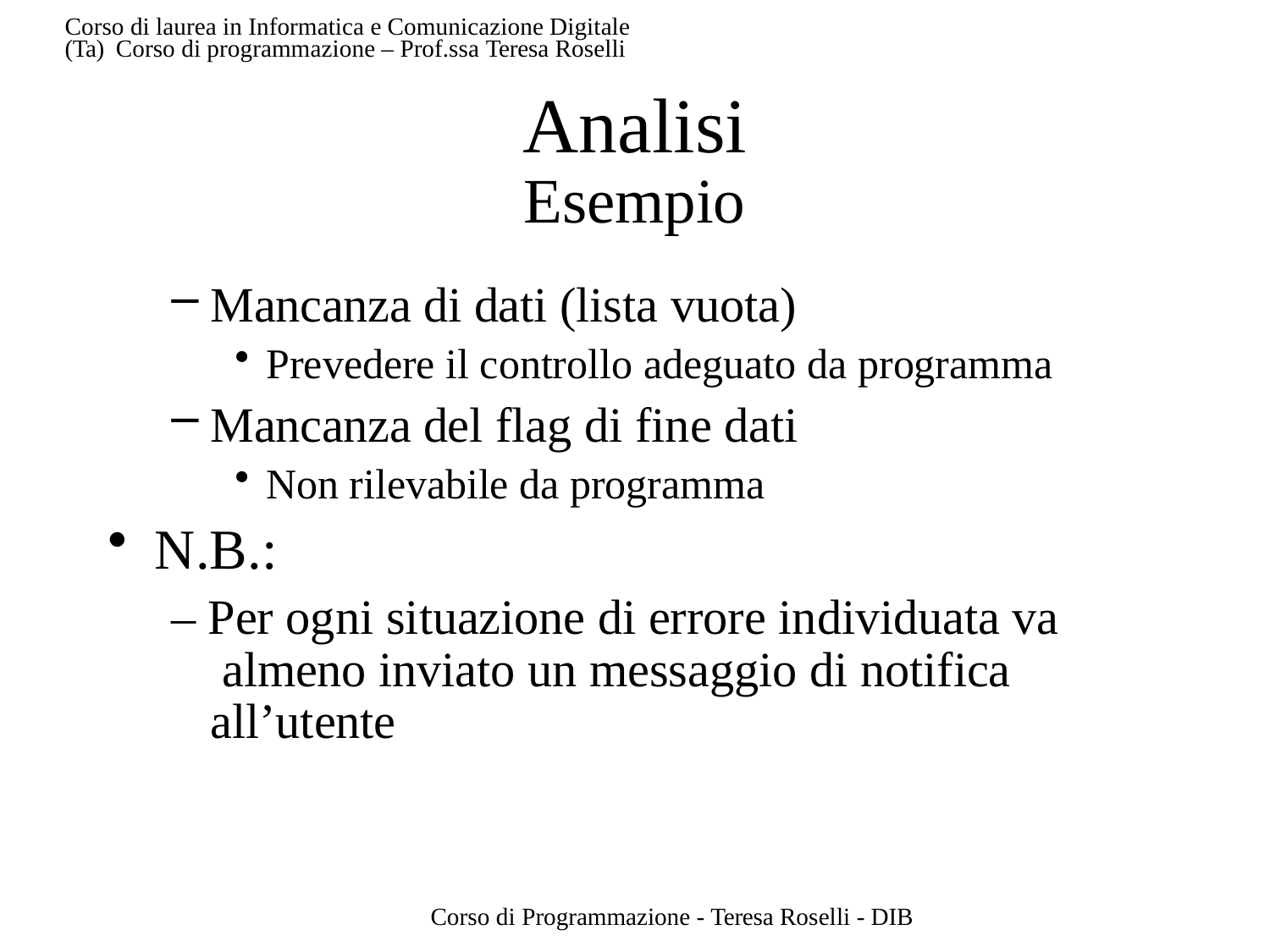

Corso di laurea in Informatica e Comunicazione Digitale (Ta)  Corso di programmazione – Prof.ssa Teresa Roselli
# Analisi
Esempio
Mancanza di dati (lista vuota)
Prevedere il controllo adeguato da programma
Mancanza del flag di fine dati
Non rilevabile da programma
N.B.:
– Per ogni situazione di errore individuata va  almeno inviato un messaggio di notifica  all’utente
Corso di Programmazione - Teresa Roselli - DIB